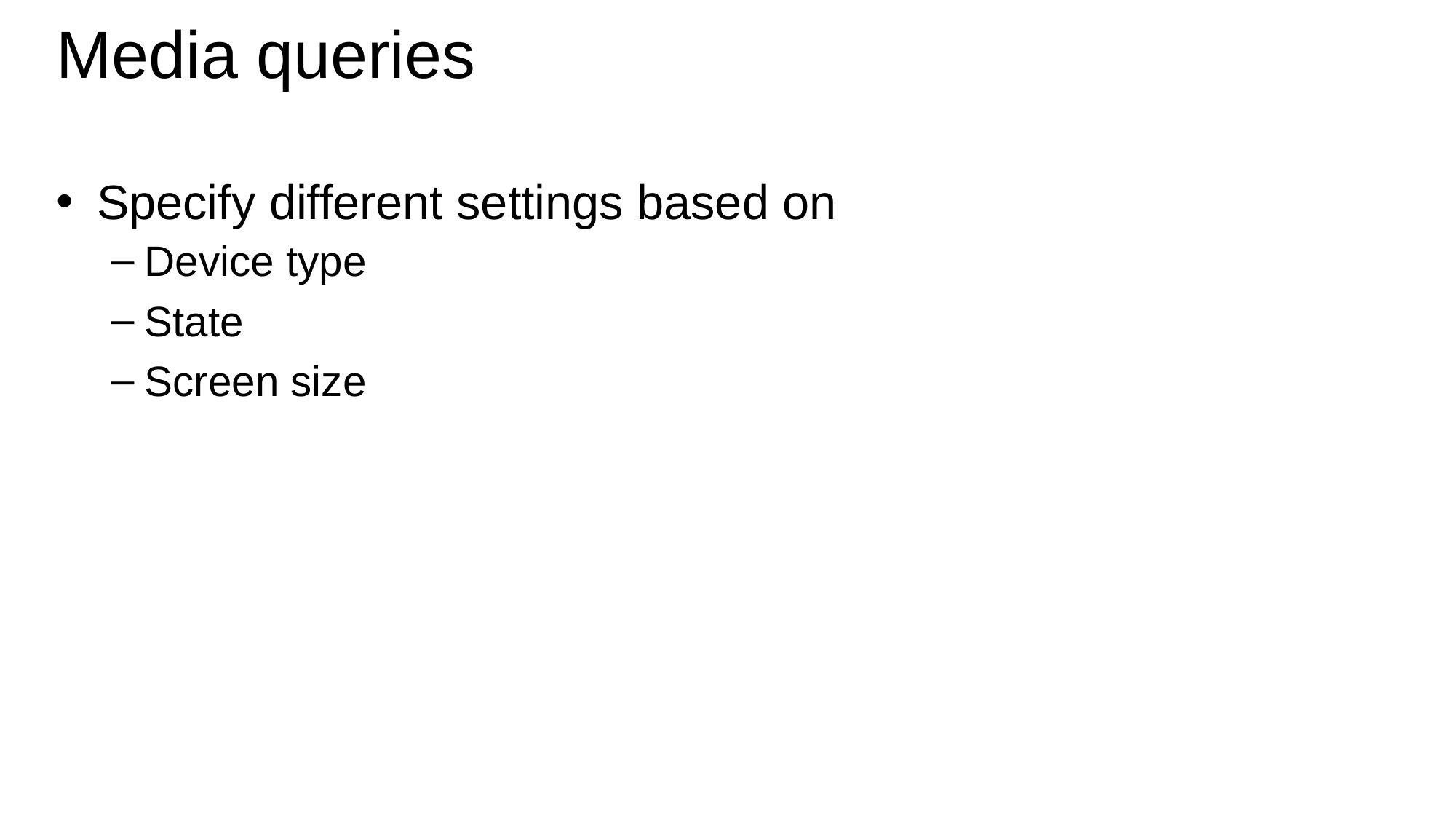

# Media queries
Specify different settings based on
Device type
State
Screen size